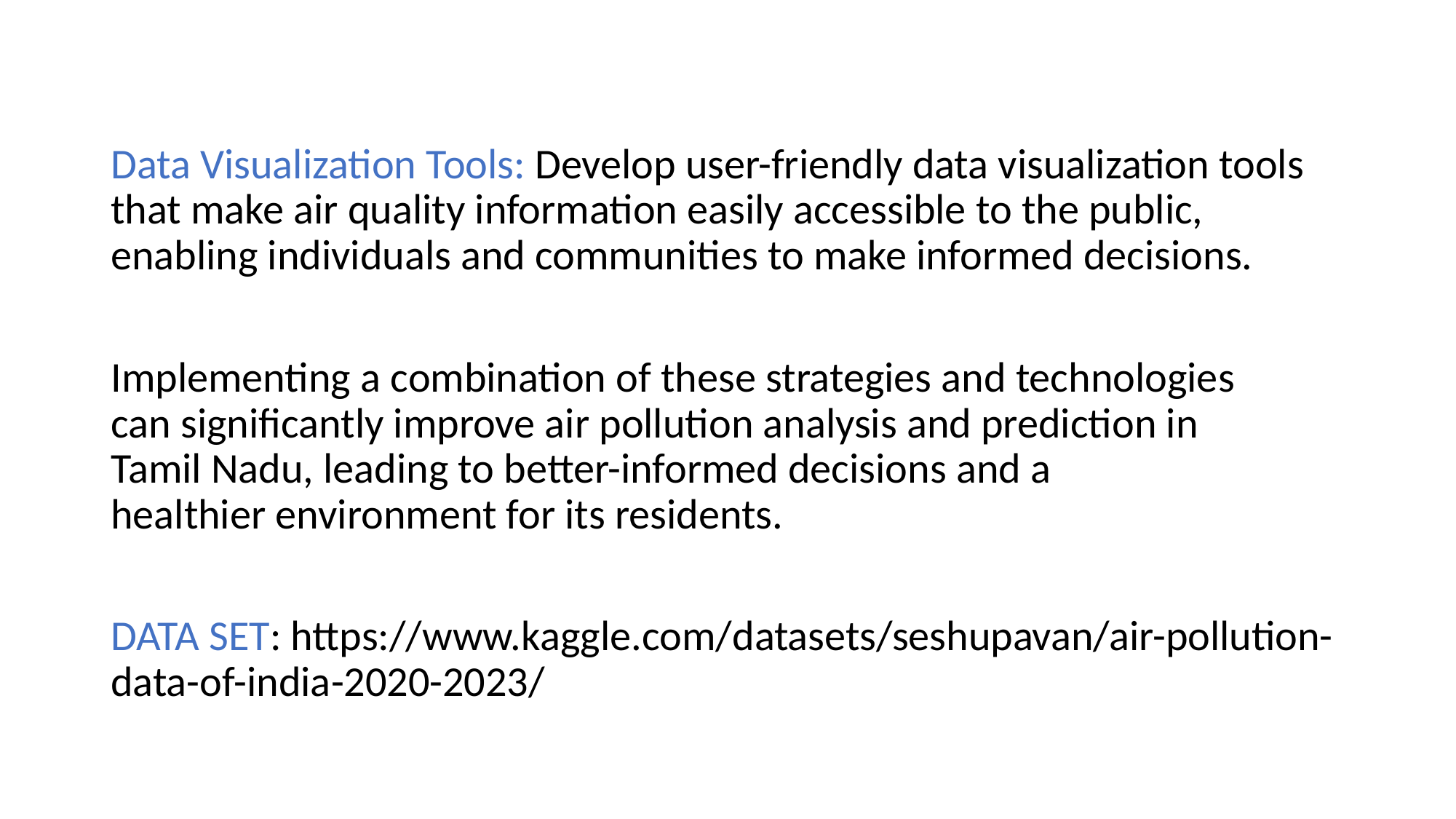

# .

Data Visualization Tools: Develop user-friendly data visualization tools that make air quality information easily accessible to the public, enabling individuals and communities to make informed decisions.

Implementing a combination of these strategies and technologies can significantly improve air pollution analysis and prediction in Tamil Nadu, leading to better-informed decisions and a healthier environment for its residents.

DATA SET: https://www.kaggle.com/datasets/seshupavan/air-pollution-data-of-india-2020-2023/